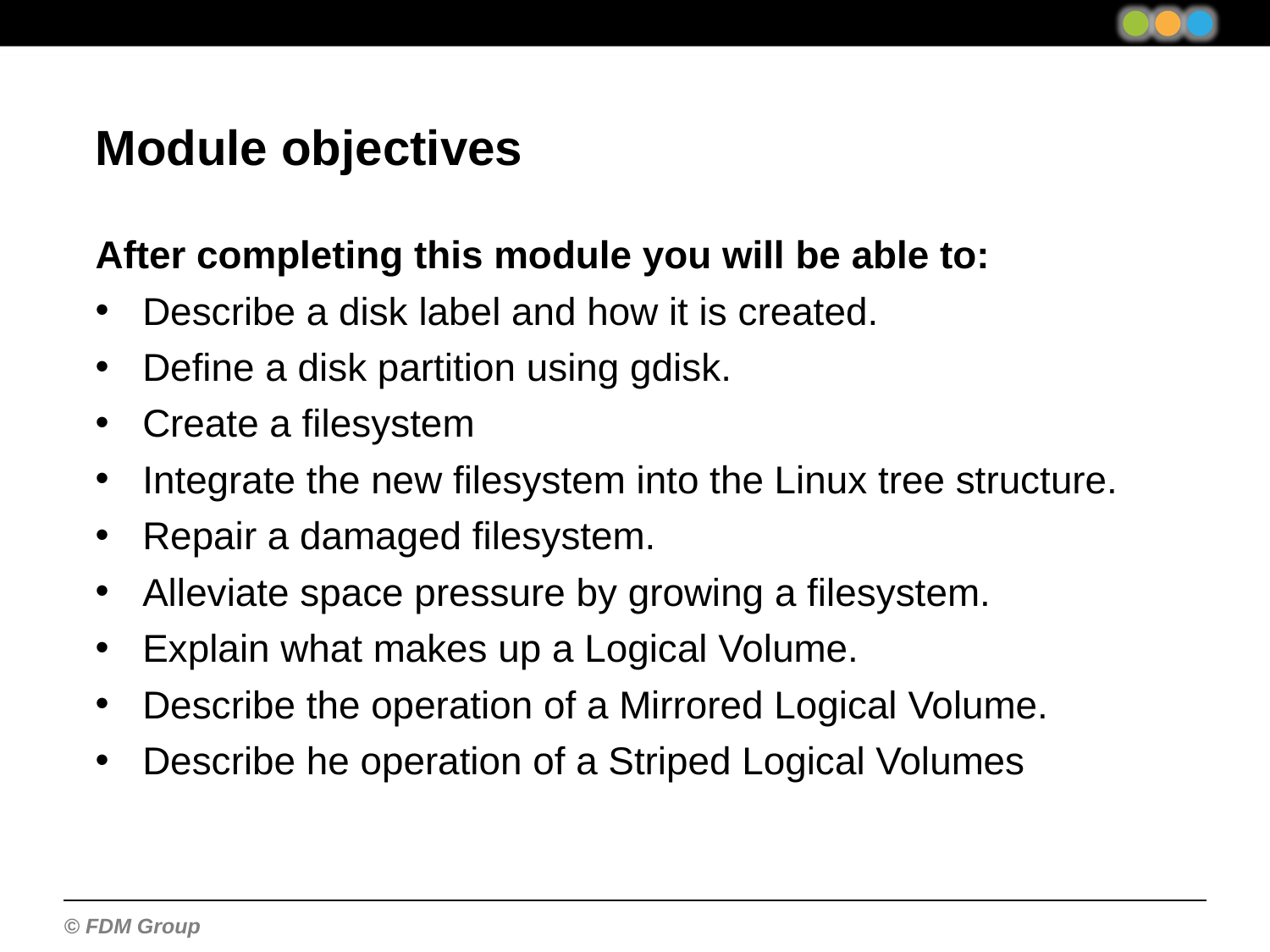

Module objectives
After completing this module you will be able to:
Describe a disk label and how it is created.
Define a disk partition using gdisk.
Create a filesystem
Integrate the new filesystem into the Linux tree structure.
Repair a damaged filesystem.
Alleviate space pressure by growing a filesystem.
Explain what makes up a Logical Volume.
Describe the operation of a Mirrored Logical Volume.
Describe he operation of a Striped Logical Volumes